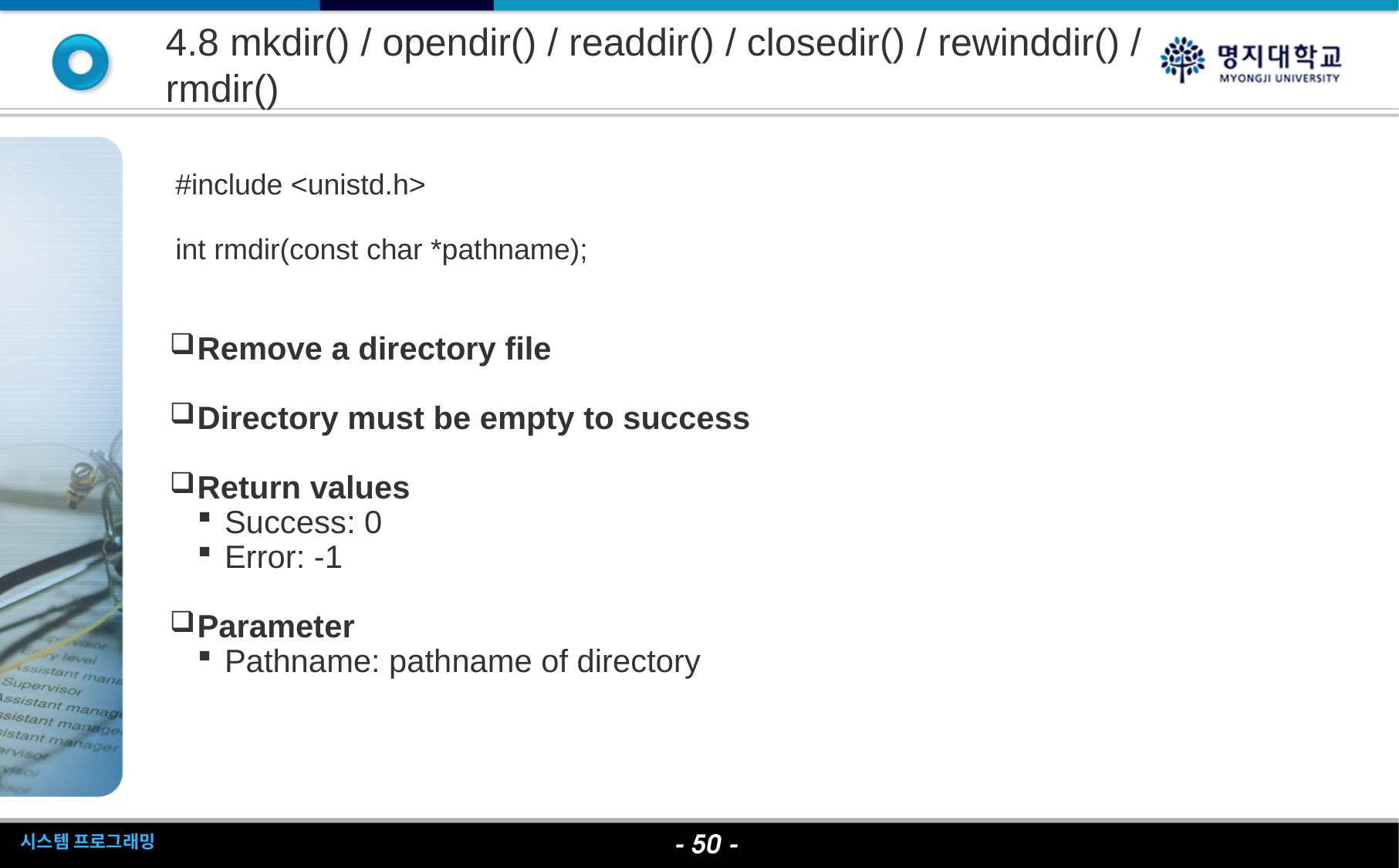

4.8 mkdir() / opendir() / readdir() / closedir() / rewinddir() / rmdir()
| #include <unistd.h> int rmdir(const char \*pathname); |
| --- |
Remove a directory file

Directory must be empty to success

Return values
Success: 0
Error: -1

Parameter
Pathname: pathname of directory
- 50 -